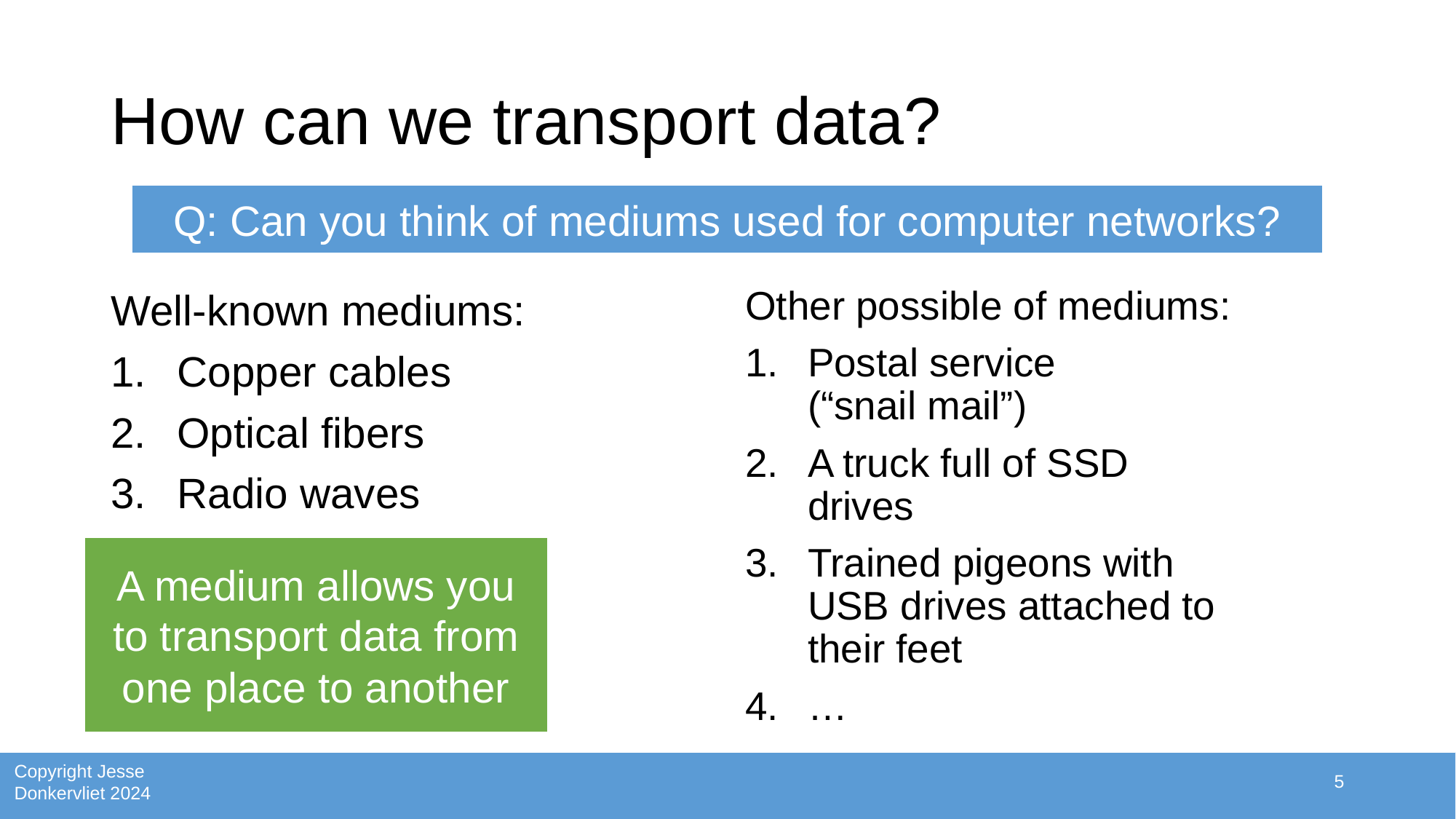

# How can we transport data?
Q: Can you think of mediums used for computer networks?

Well-known mediums:
Copper cables
Optical fibers
Radio waves

Other possible of mediums:
Postal service
(“snail mail”)
A truck full of SSD drives
Trained pigeons with USB drives attached to their feet
…

A medium allows you to transport data from one place to another

5